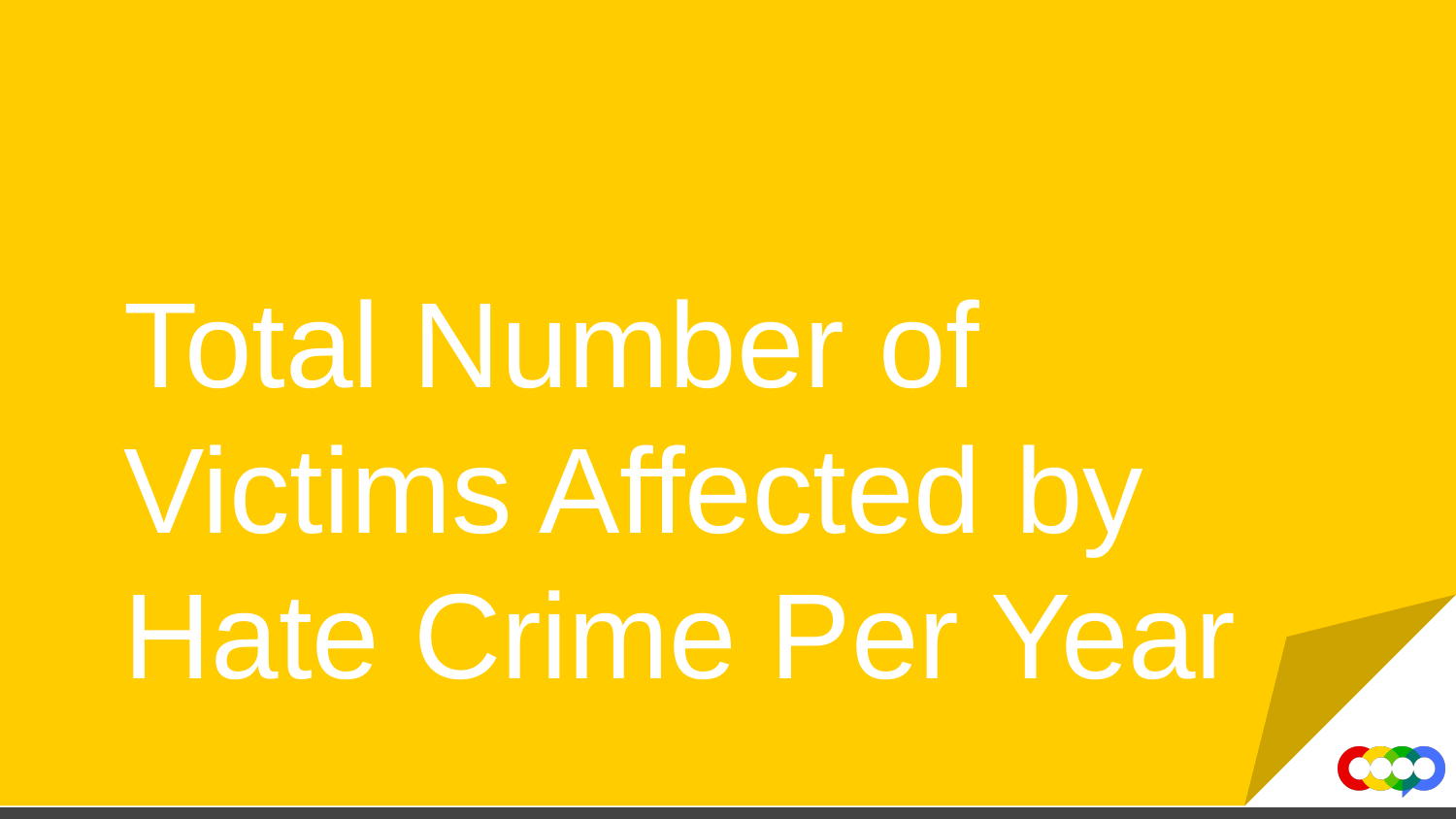

# Total Number of Victims Affected by Hate Crime Per Year